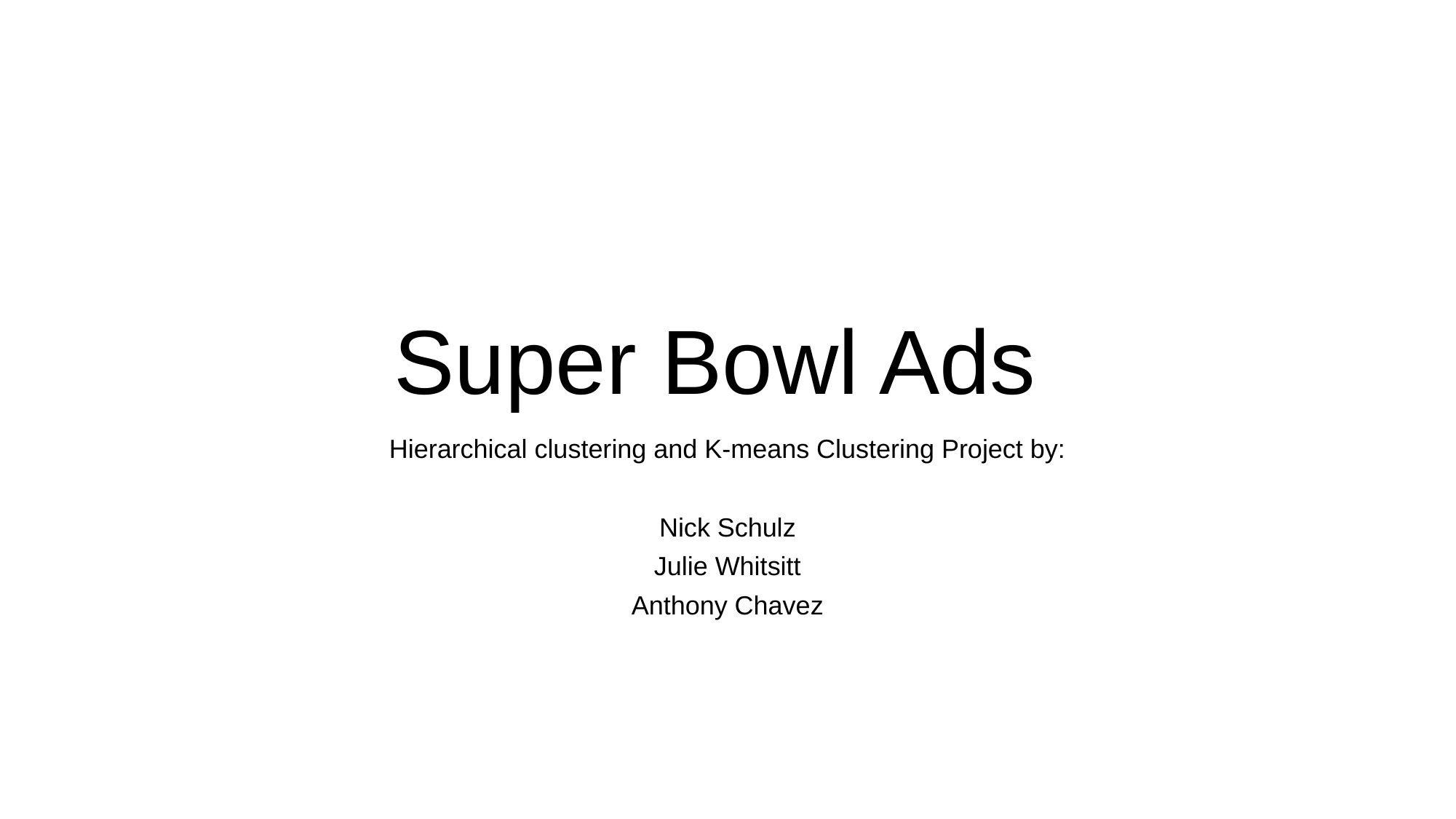

# Super Bowl Ads
Hierarchical clustering and K-means Clustering Project by:

Nick Schulz
Julie Whitsitt
Anthony Chavez